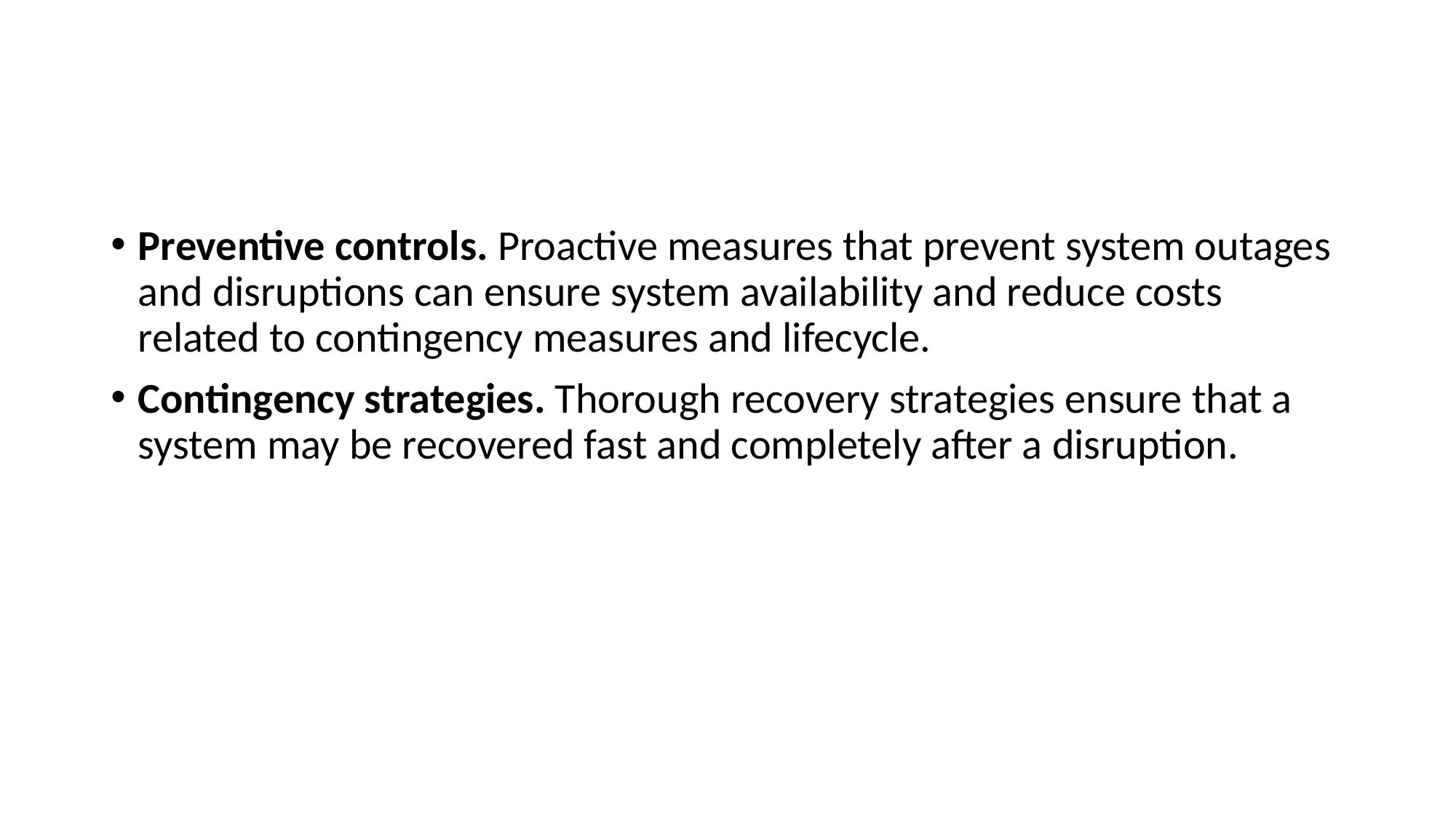

#
Preventive controls. Proactive measures that prevent system outages and disruptions can ensure system availability and reduce costs related to contingency measures and lifecycle.
Contingency strategies. Thorough recovery strategies ensure that a system may be recovered fast and completely after a disruption.